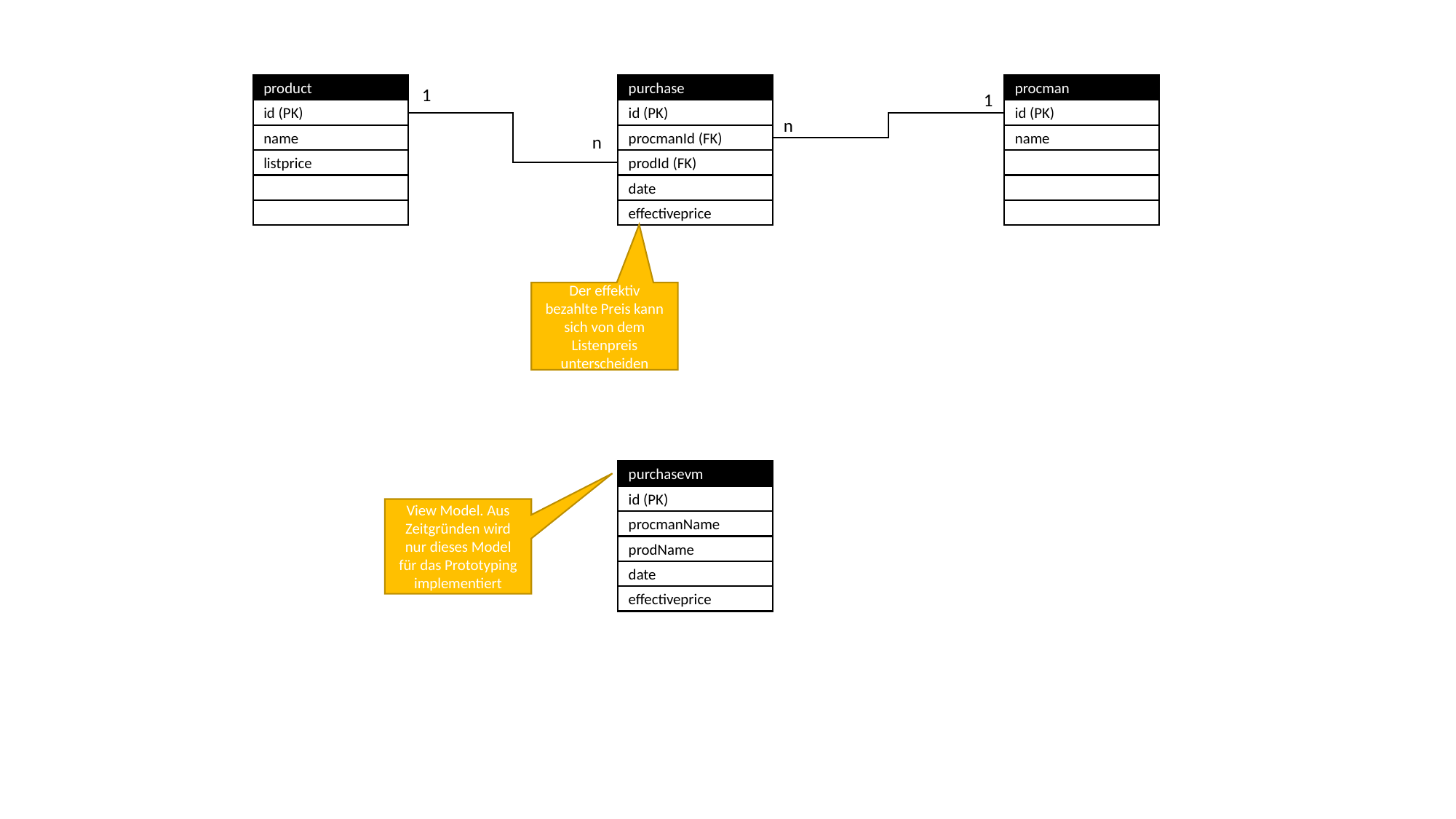

product
id (PK)
name
listprice

purchase
id (PK)
procmanId (FK)
prodId (FK)
date
effectiveprice
procman
id (PK)
name

1
1
n
n
Der effektiv bezahlte Preis kann sich von dem Listenpreis unterscheiden
purchasevm
id (PK)
procmanName
prodName
date
effectiveprice
View Model. Aus Zeitgründen wird nur dieses Model für das Prototyping implementiert